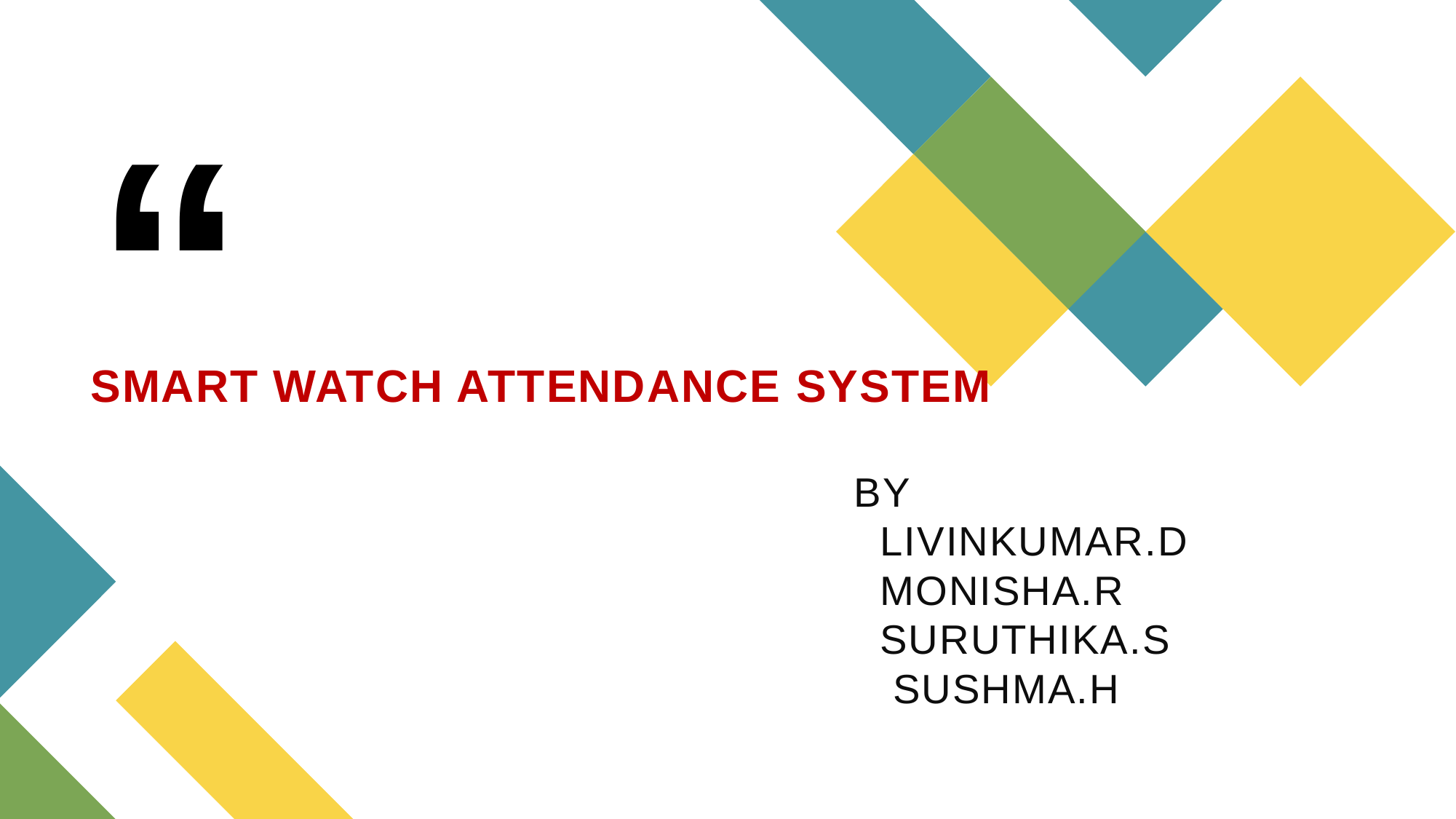

# SMART WATCH ATTENDANCE SYSTEM BY LIVINKUMAR.D MONISHA.R SURUTHIKA.S SUSHMA.H